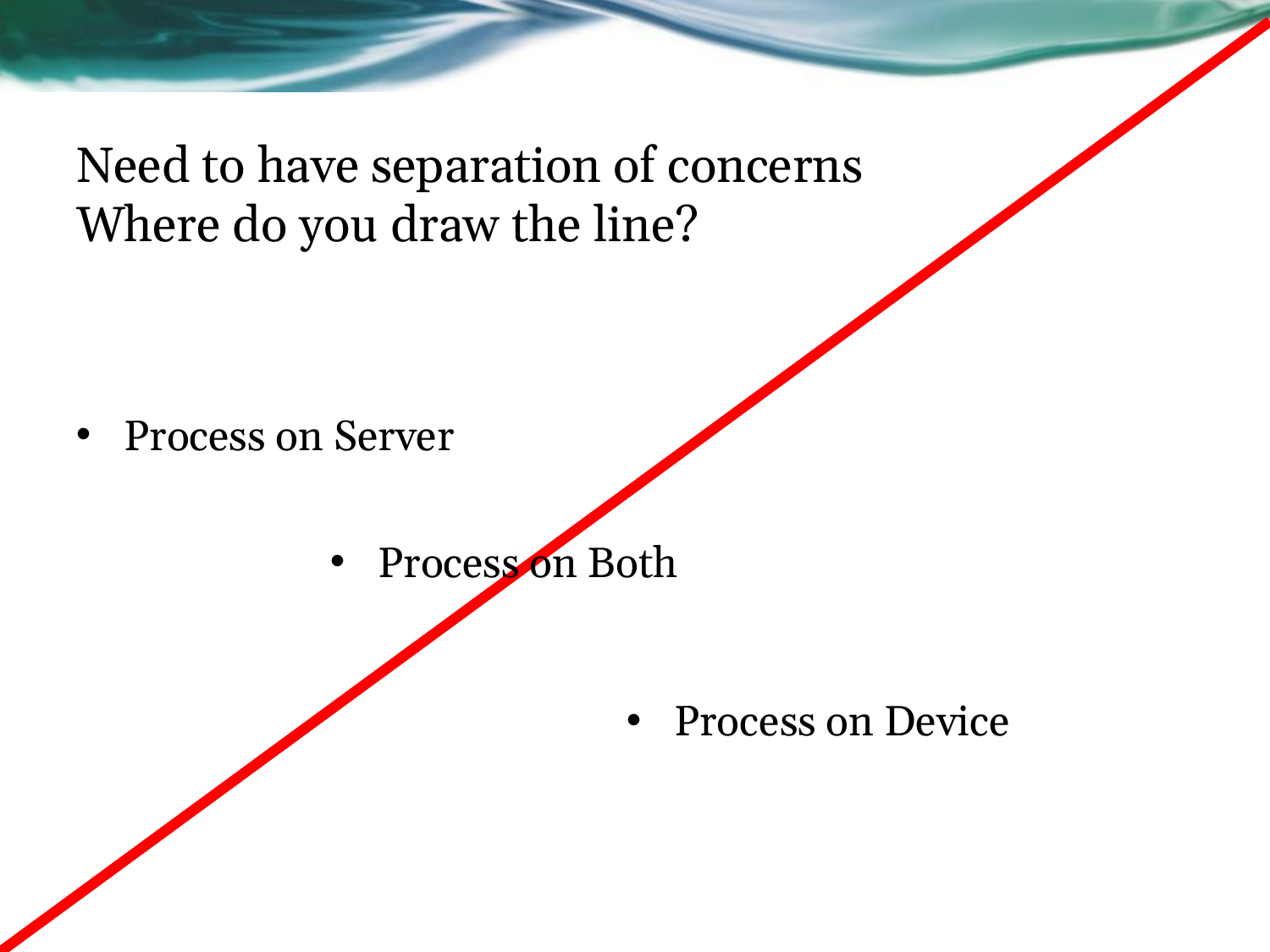

# Need to have separation of concerns Where do you draw the line?
Process on Server
Process on Both
Process on Device